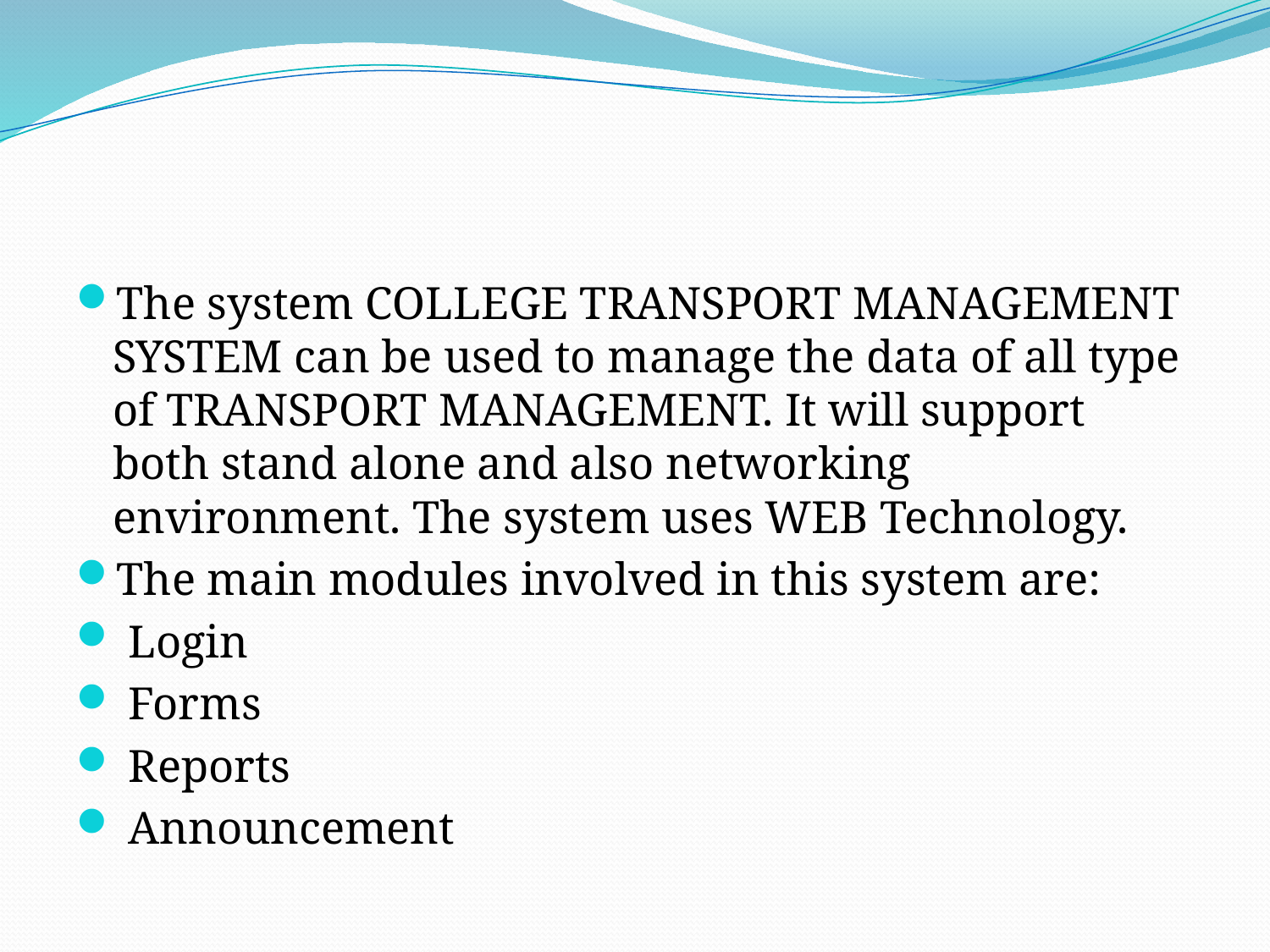

The system COLLEGE TRANSPORT MANAGEMENT SYSTEM can be used to manage the data of all type of TRANSPORT MANAGEMENT. It will support both stand alone and also networking environment. The system uses WEB Technology.
The main modules involved in this system are:
 Login
 Forms
 Reports
 Announcement